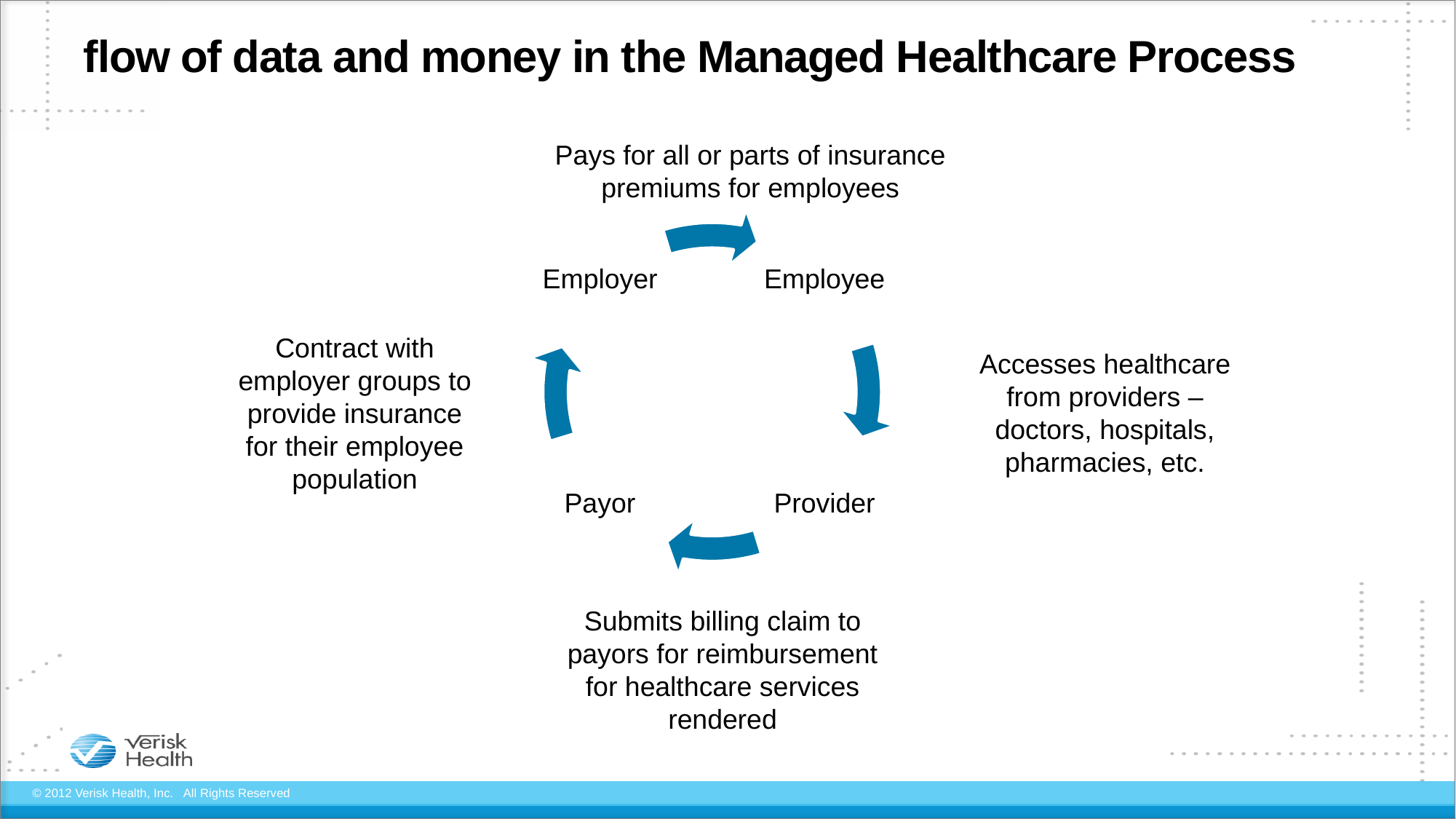

# flow of data and money in the Managed Healthcare Process
Pays for all or parts of insurance premiums for employees
Employee
Provider
Payor
Employer
Contract with employer groups to provide insurance for their employee population
Accesses healthcare from providers – doctors, hospitals, pharmacies, etc.
Submits billing claim to payors for reimbursement for healthcare services rendered